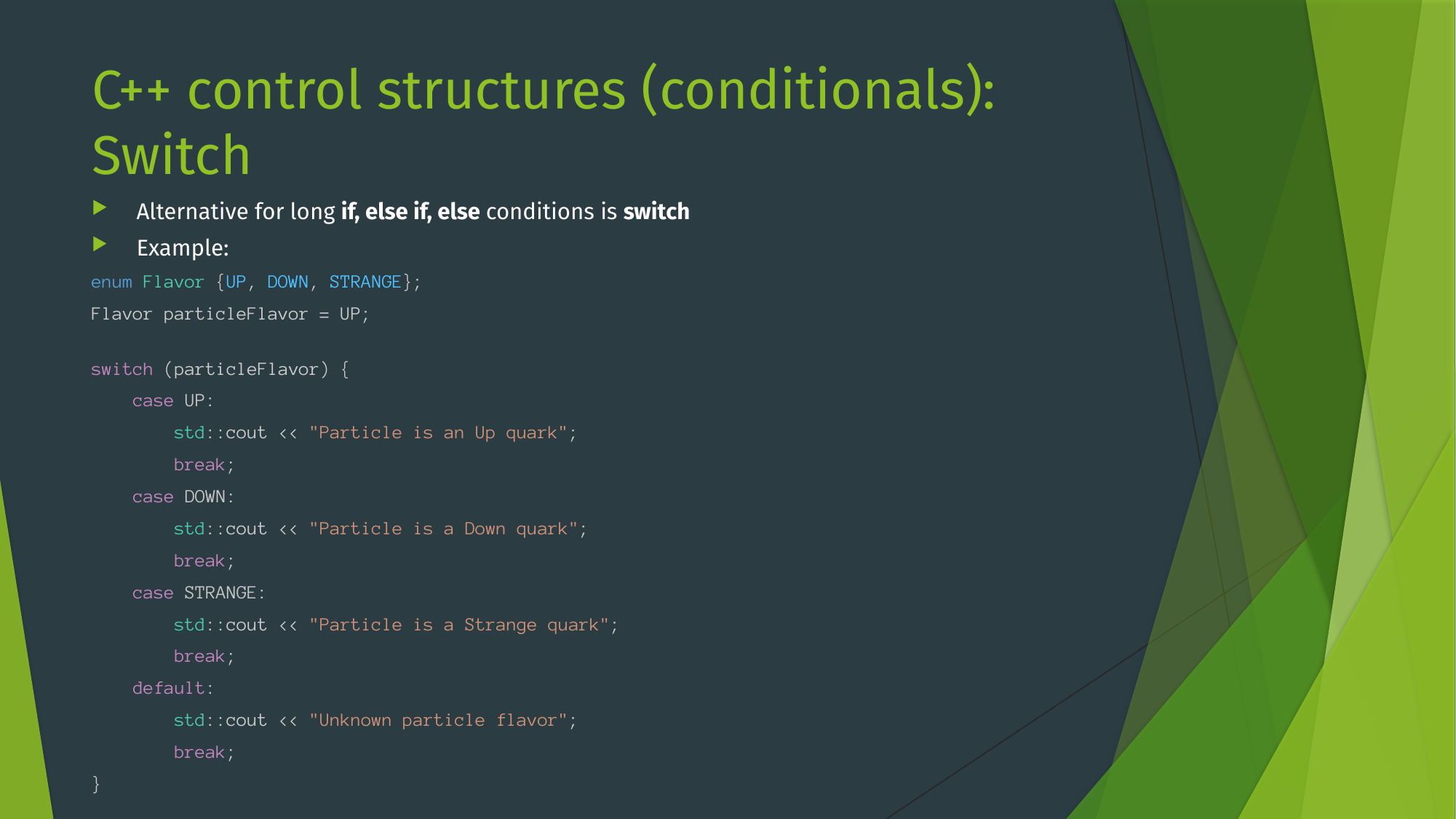

# C++ control structures (conditionals): Switch
Alternative for long if, else if, else conditions is switch
Example:
enum Flavor {UP, DOWN, STRANGE};
Flavor particleFlavor = UP;
switch (particleFlavor) {
    case UP:
        std::cout << "Particle is an Up quark";
        break;
    case DOWN:
        std::cout << "Particle is a Down quark";
        break;
    case STRANGE:
        std::cout << "Particle is a Strange quark";
        break;
    default:
        std::cout << "Unknown particle flavor";
        break;
}